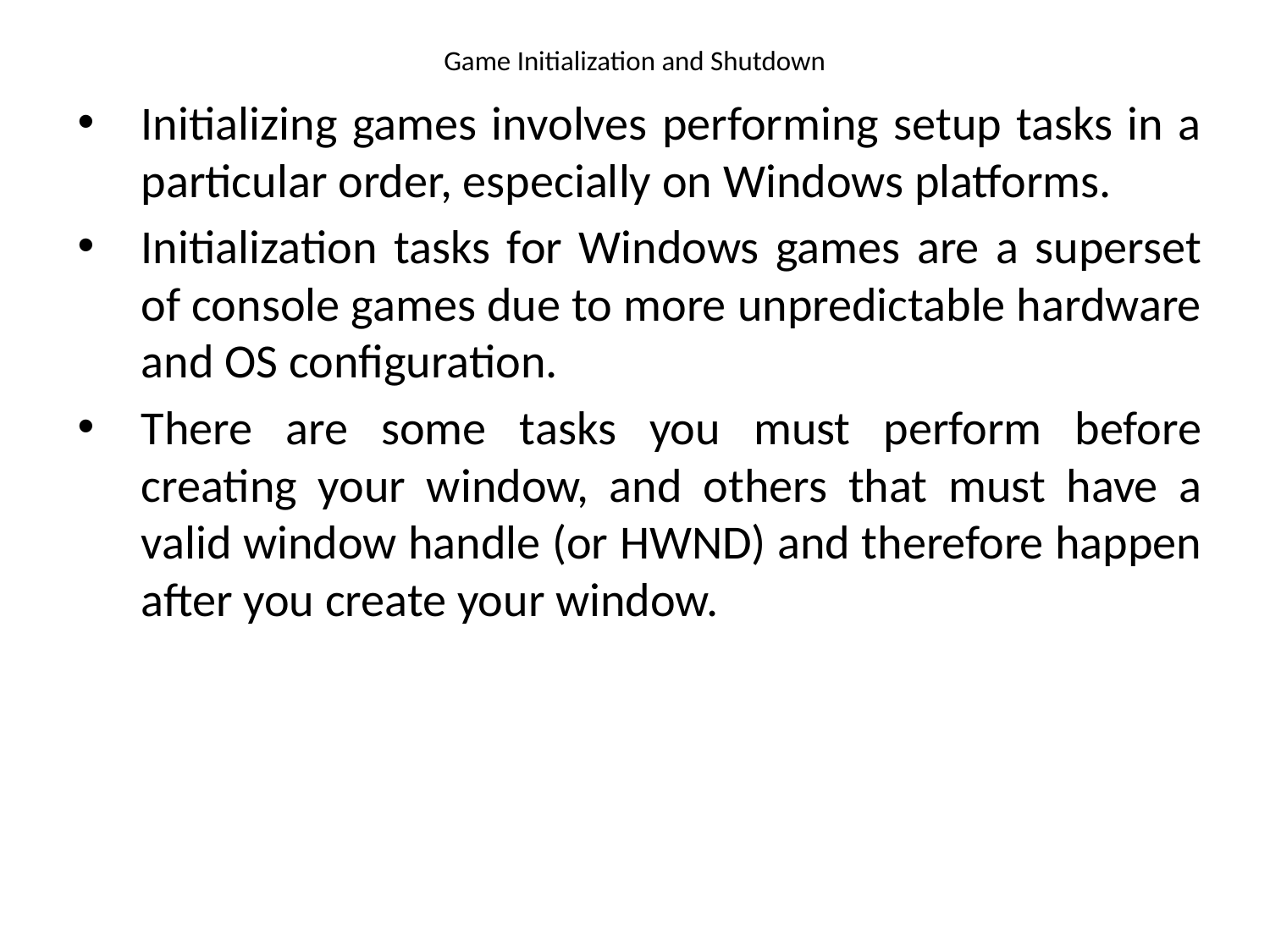

# Game Initialization and Shutdown
Initializing games involves performing setup tasks in a particular order, especially on Windows platforms.
Initialization tasks for Windows games are a superset of console games due to more unpredictable hardware and OS configuration.
There are some tasks you must perform before creating your window, and others that must have a valid window handle (or HWND) and therefore happen after you create your window.